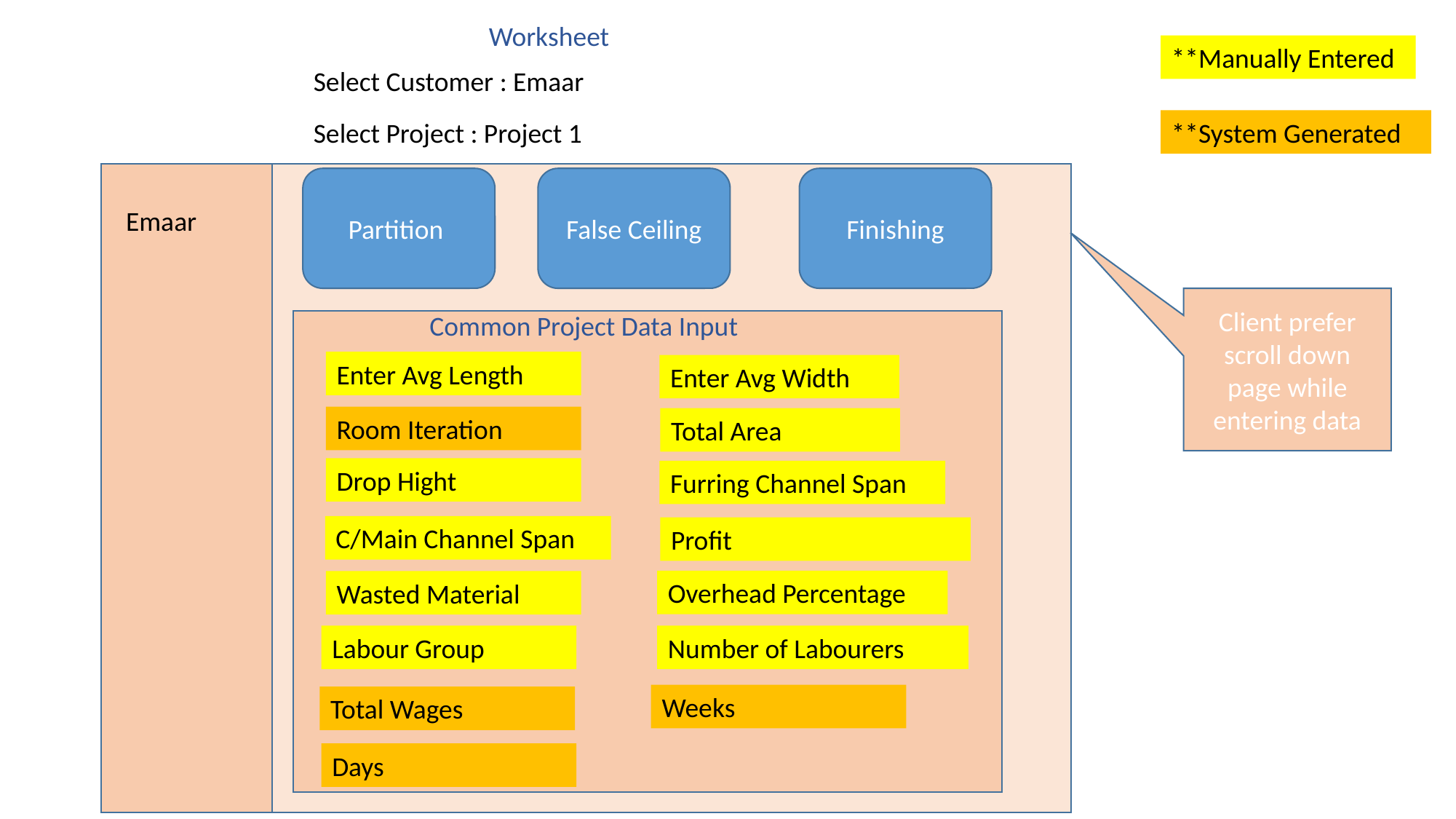

Worksheet
**Manually Entered
Select Customer : Emaar
Select Project : Project 1
**System Generated

Partition
False Ceiling
Finishing
Emaar
Client prefer scroll down page while entering data
Common Project Data Input

Enter Avg Length
Enter Avg Width
Room Iteration
Total Area
Drop Hight
Furring Channel Span
C/Main Channel Span
Profit
Overhead Percentage
Wasted Material
Labour Group
Number of Labourers
Weeks
Total Wages
Days